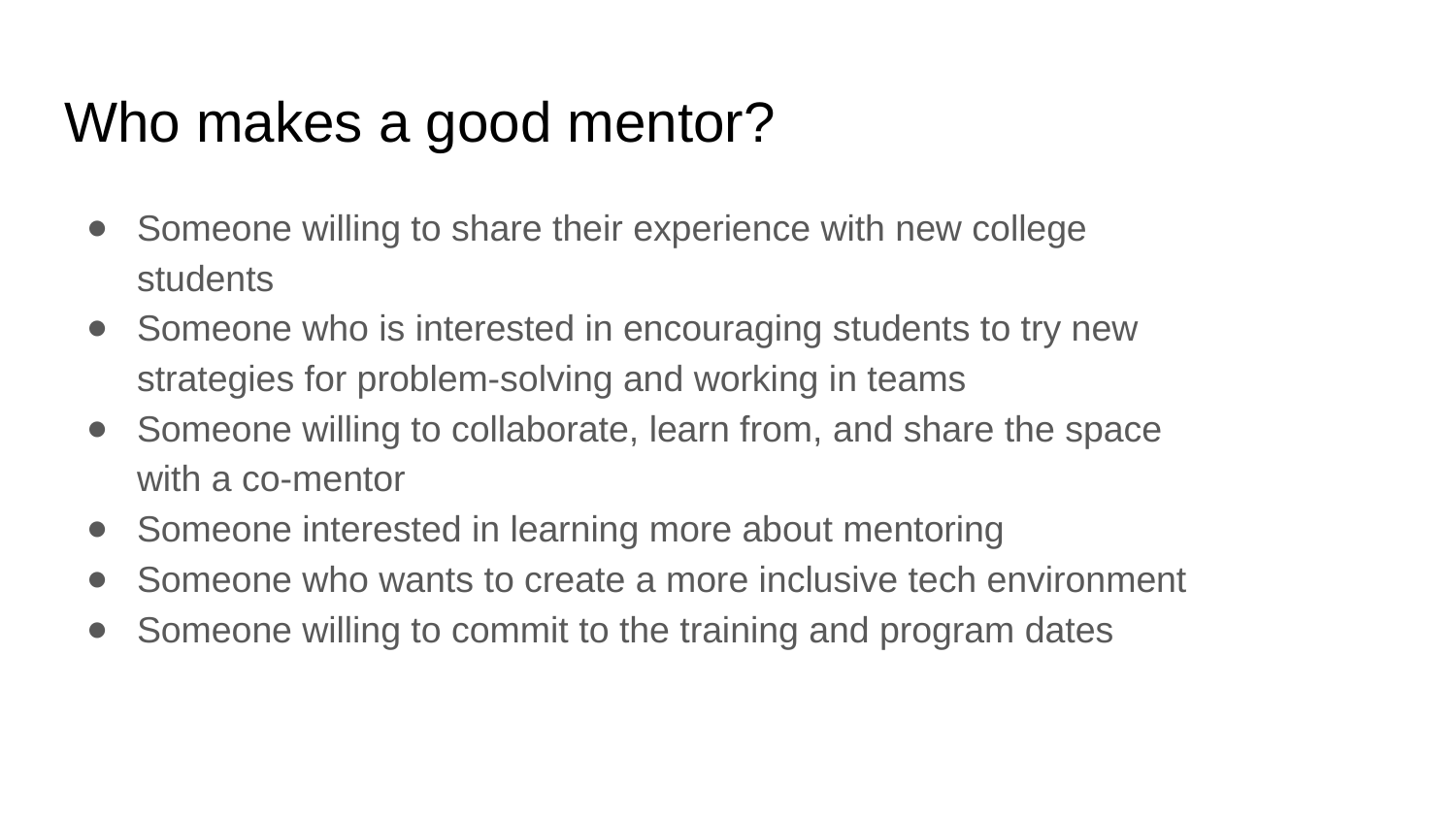

# Who makes a good mentor?
Someone willing to share their experience with new college students
Someone who is interested in encouraging students to try new strategies for problem-solving and working in teams
Someone willing to collaborate, learn from, and share the space with a co-mentor
Someone interested in learning more about mentoring
Someone who wants to create a more inclusive tech environment
Someone willing to commit to the training and program dates